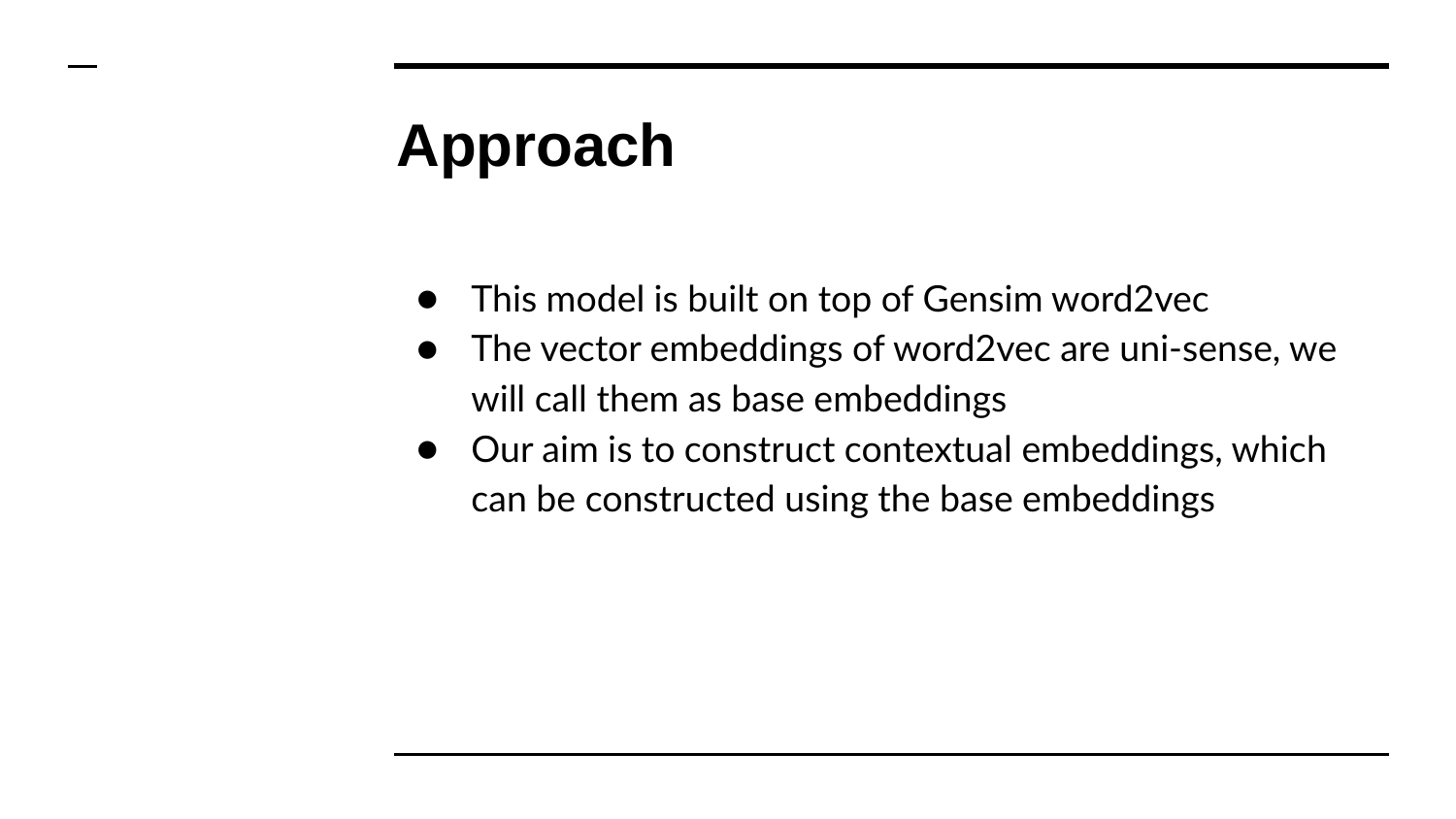

# Approach
This model is built on top of Gensim word2vec
The vector embeddings of word2vec are uni-sense, we will call them as base embeddings
Our aim is to construct contextual embeddings, which can be constructed using the base embeddings